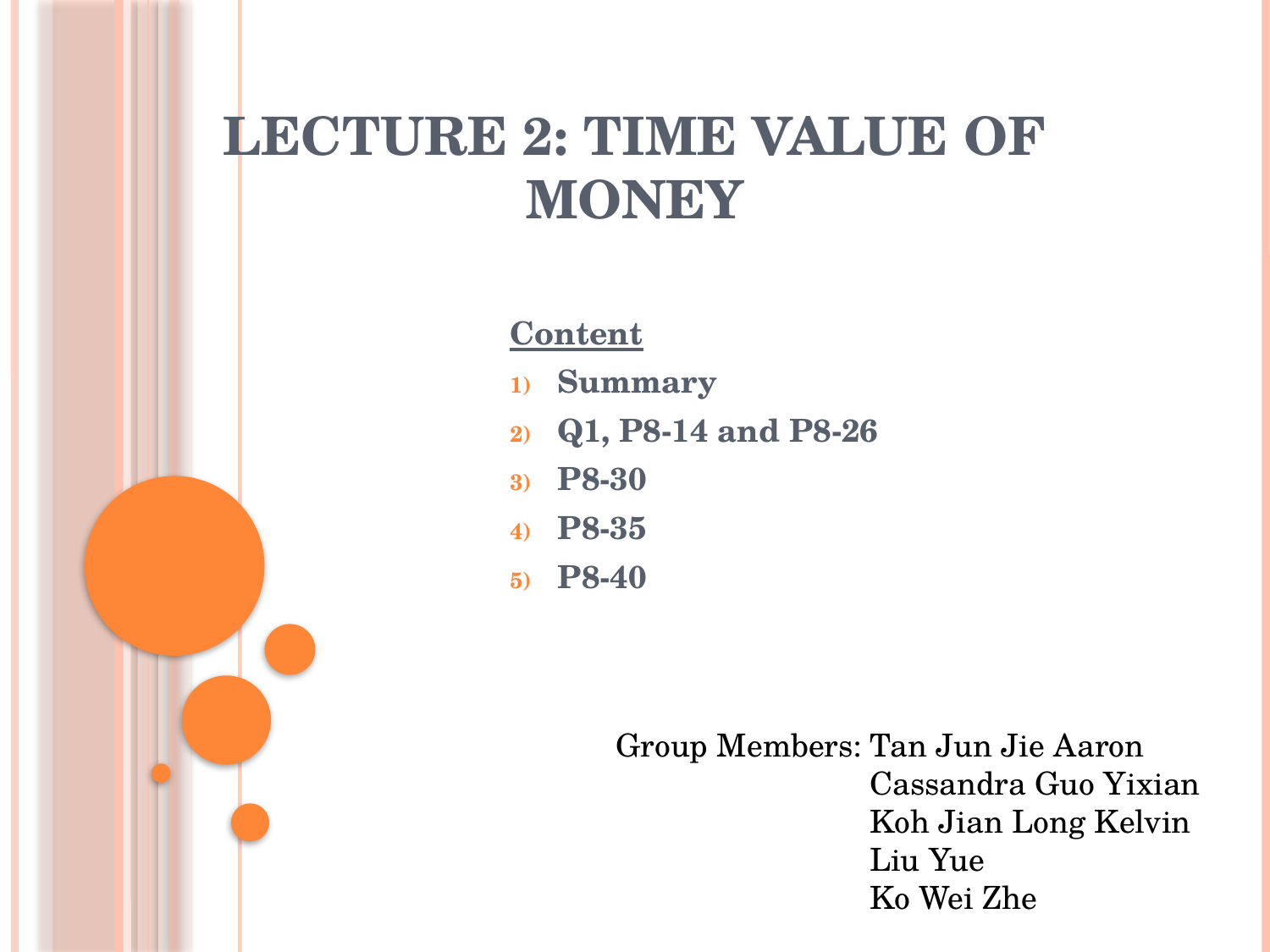

# Lecture 2: Time Value of Money
Content
Summary
Q1, P8-14 and P8-26
P8-30
P8-35
P8-40
Group Members:	Tan Jun Jie Aaron
		Cassandra Guo Yixian
		Koh Jian Long Kelvin
		Liu Yue
		Ko Wei Zhe